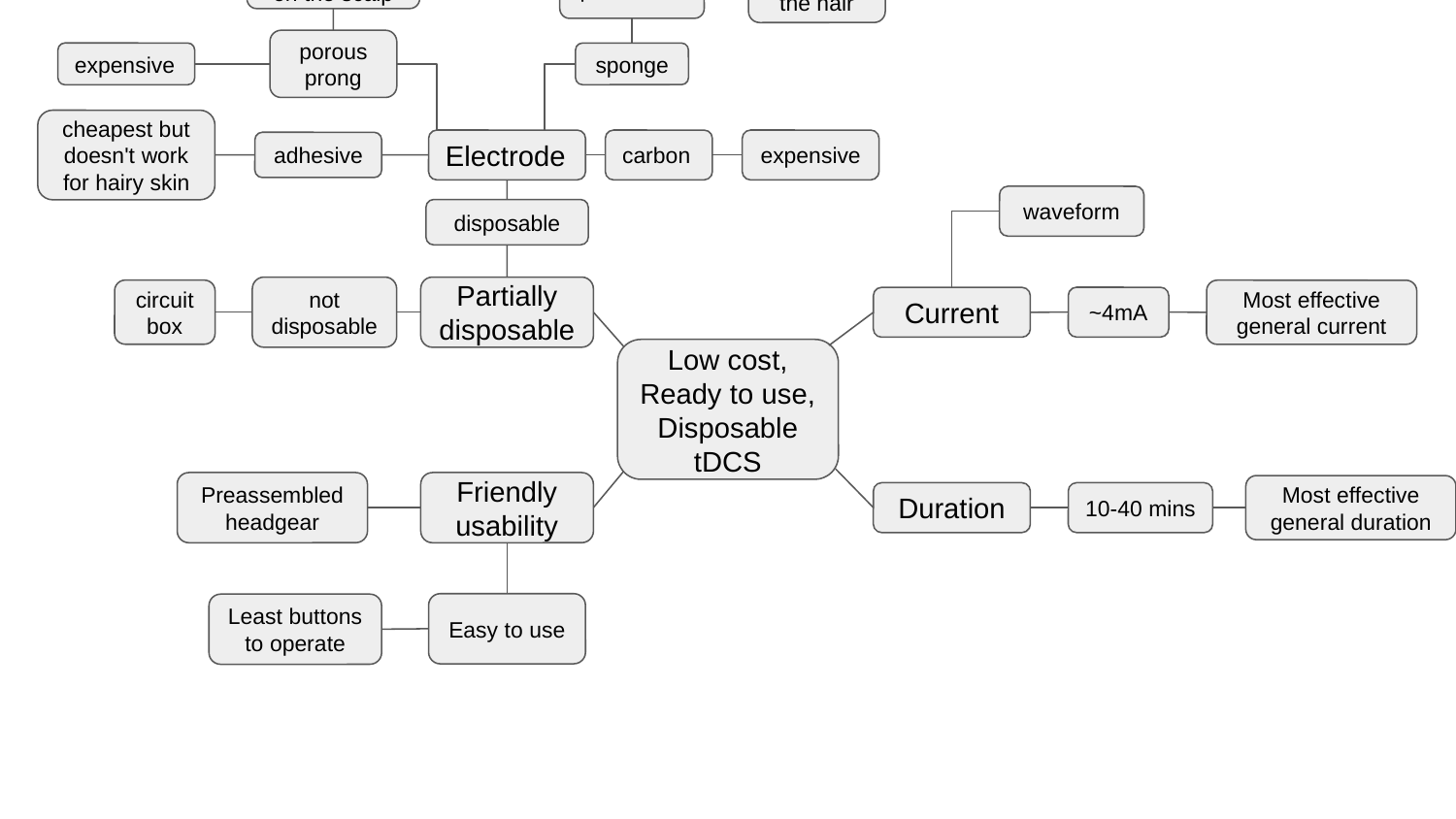

Direct contact on the scalp
works on the hair
presoaked
porous prong
expensive
sponge
cheapest but doesn't work for hairy skin
Electrode
carbon
expensive
adhesive
waveform
disposable
not disposable
Partially disposable
circuit box
Most effective general current
~4mA
Current
Low cost, Ready to use, Disposable tDCS
Preassembled headgear
Friendly usability
Most effective general duration
Duration
10-40 mins
Easy to use
Least buttons to operate